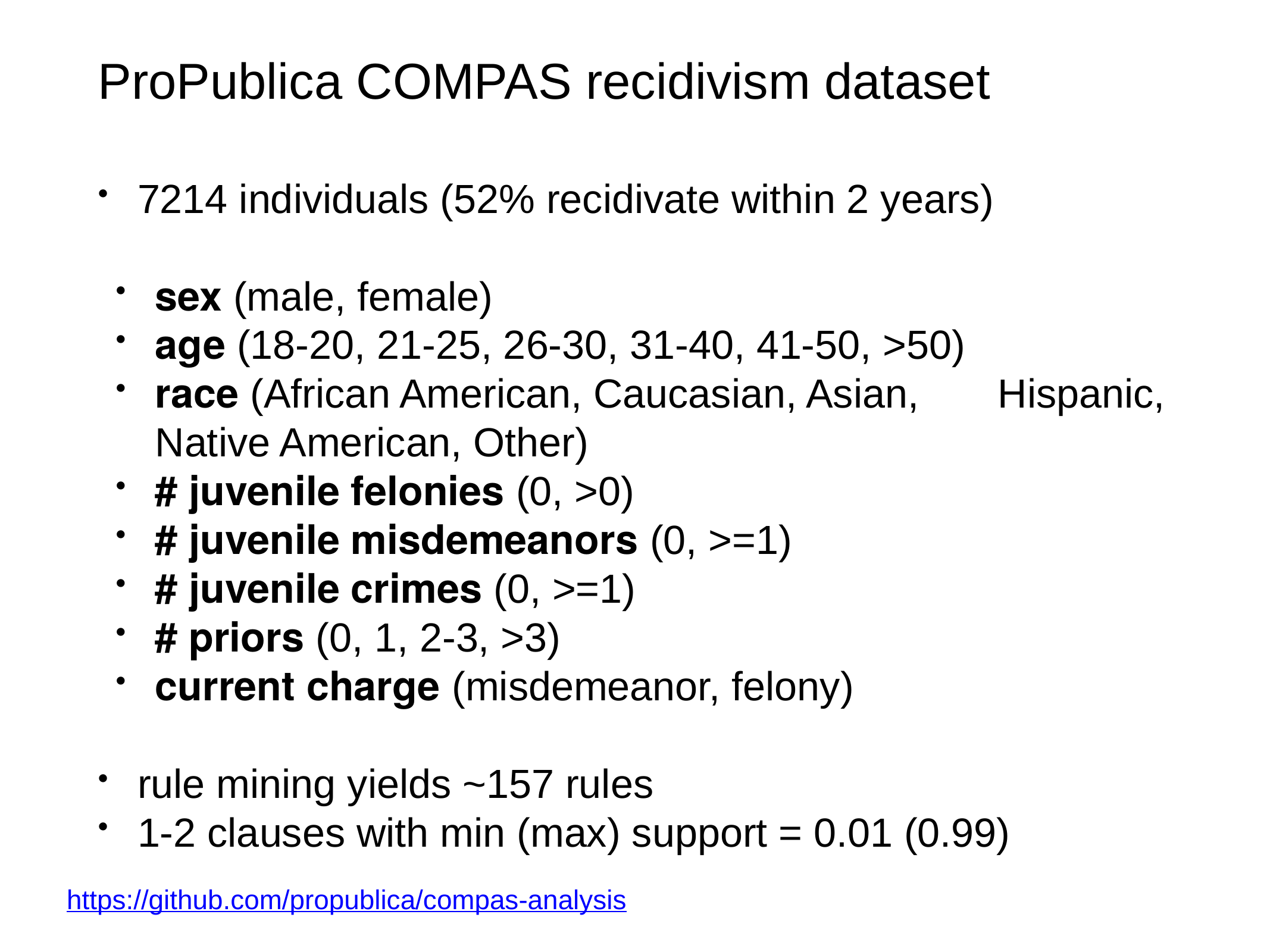

# ProPublica COMPAS recidivism dataset
7214 individuals (52% recidivate within 2 years)

sex (male, female)
age (18-20, 21-25, 26-30, 31-40, 41-50, >50)
race (African American, Caucasian, Asian,       Hispanic, Native American, Other)
# juvenile felonies (0, >0)
# juvenile misdemeanors (0, >=1)
# juvenile crimes (0, >=1)
# priors (0, 1, 2-3, >3)
current charge (misdemeanor, felony)

rule mining yields ~157 rules
1-2 clauses with min (max) support = 0.01 (0.99)
https://github.com/propublica/compas-analysis